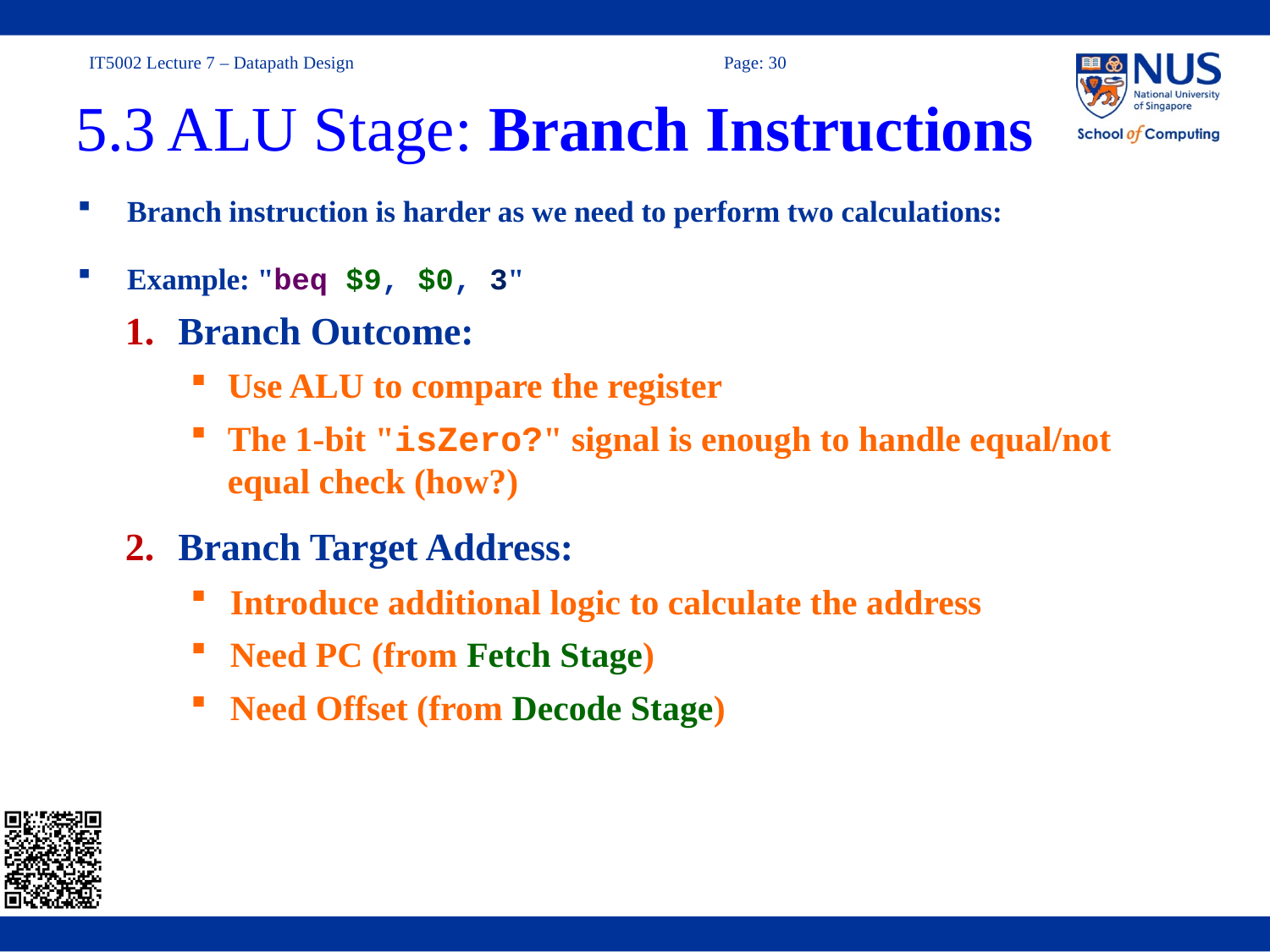

Aaron Tan, NUS
30
5.3 ALU Stage: Branch Instructions
Branch instruction is harder as we need to perform two calculations:
Example: "beq $9, $0, 3"
Branch Outcome:
Use ALU to compare the register
The 1-bit "isZero?" signal is enough to handle equal/not equal check (how?)
Branch Target Address:
Introduce additional logic to calculate the address
Need PC (from Fetch Stage)
Need Offset (from Decode Stage)

Lecture #11: The Processor: Datapath